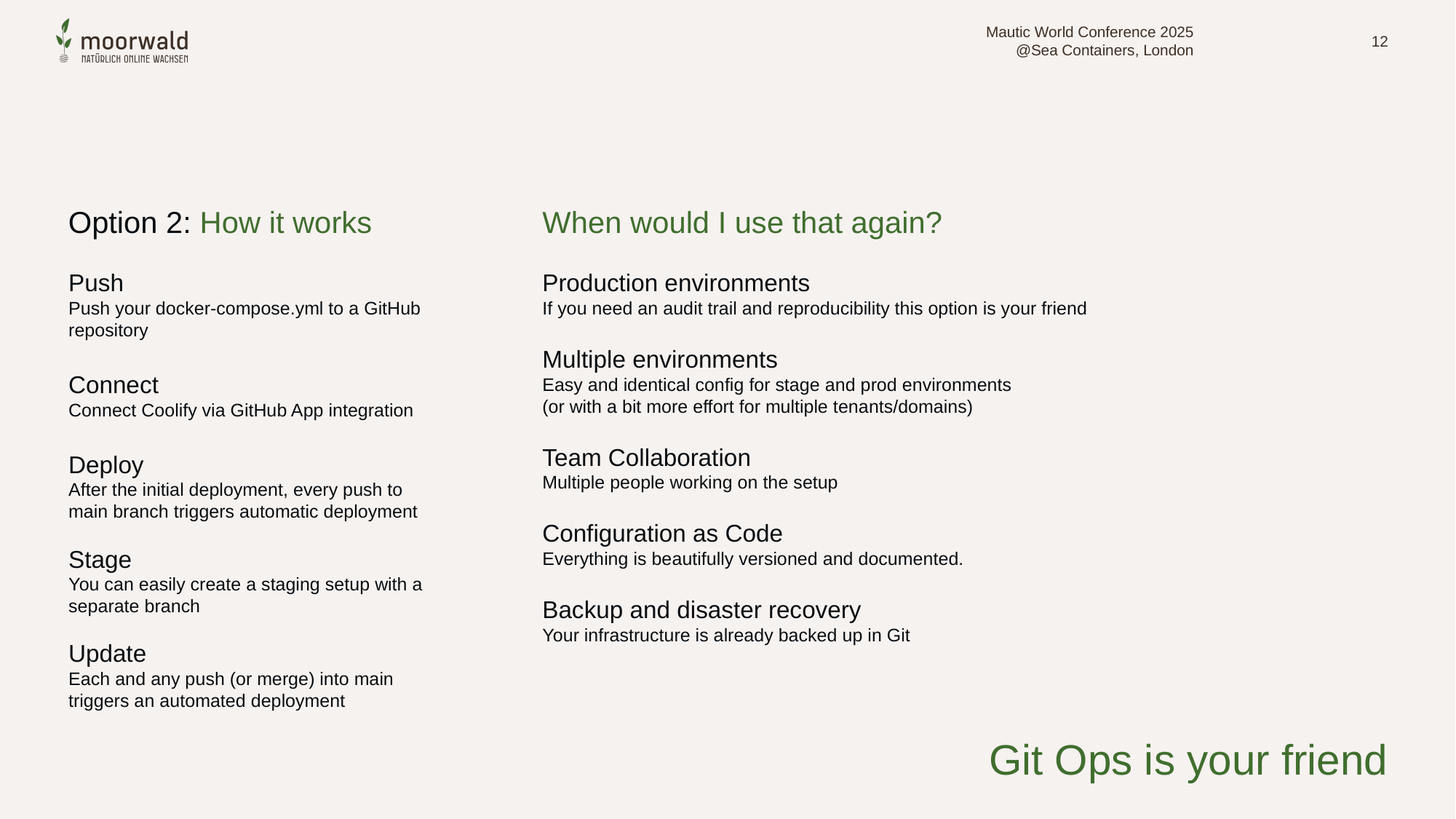

Mautic World Conference 2025
@Sea Containers, London
12
Option 2: How it works
When would I use that again?
Push
Push your docker-compose.yml to a GitHub repository

Connect
Connect Coolify via GitHub App integration

Deploy
After the initial deployment, every push to main branch triggers automatic deployment

Stage
You can easily create a staging setup with a separate branch

Update
Each and any push (or merge) into main triggers an automated deployment

Production environments
If you need an audit trail and reproducibility this option is your friend

Multiple environments
Easy and identical config for stage and prod environments
(or with a bit more effort for multiple tenants/domains)

Team Collaboration
Multiple people working on the setup

Configuration as Code
Everything is beautifully versioned and documented.

Backup and disaster recovery
Your infrastructure is already backed up in Git
# Git Ops is your friend